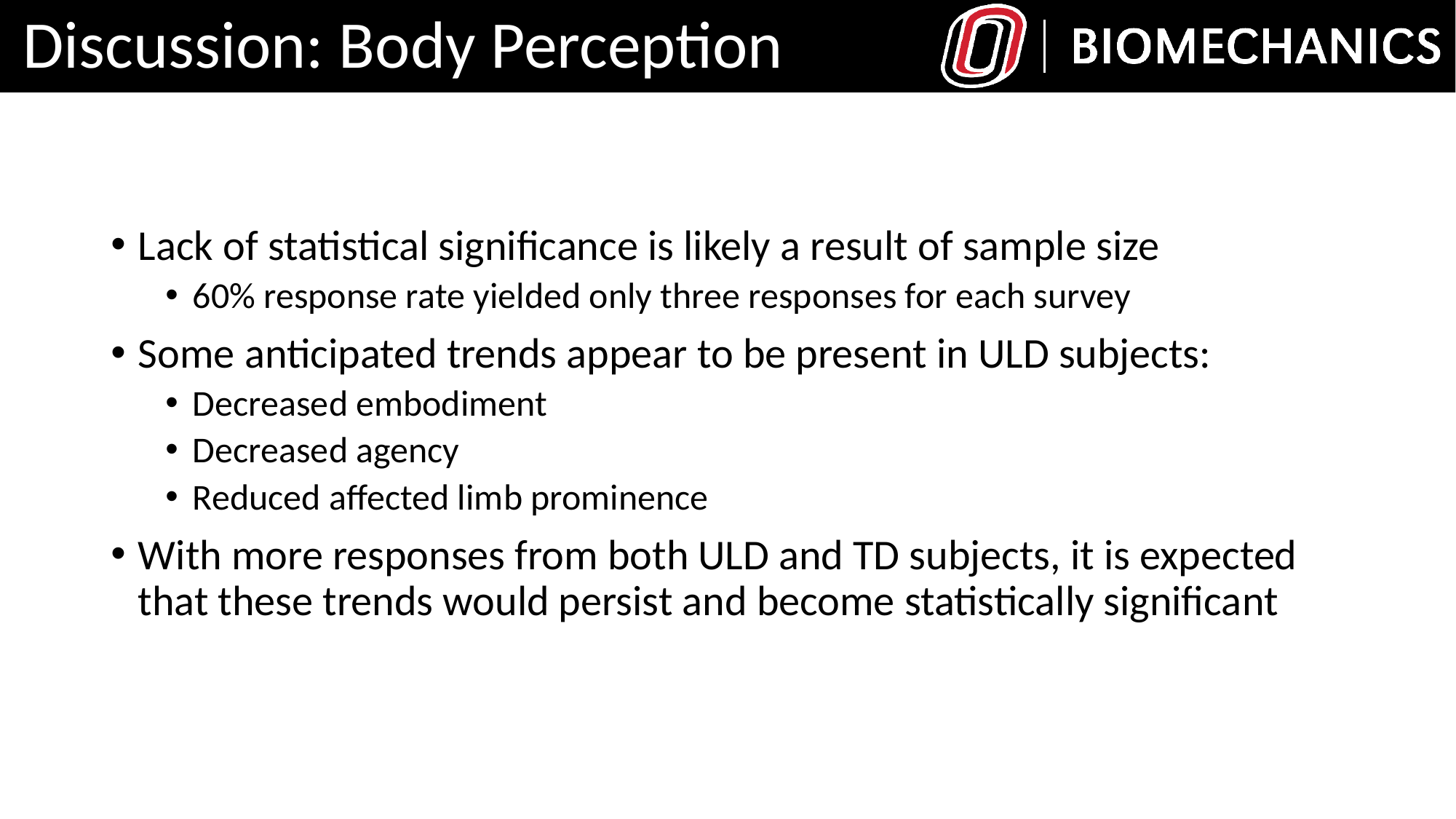

# Discussion: Body Perception
Lack of statistical significance is likely a result of sample size
60% response rate yielded only three responses for each survey
Some anticipated trends appear to be present in ULD subjects:
Decreased embodiment
Decreased agency
Reduced affected limb prominence
With more responses from both ULD and TD subjects, it is expected that these trends would persist and become statistically significant